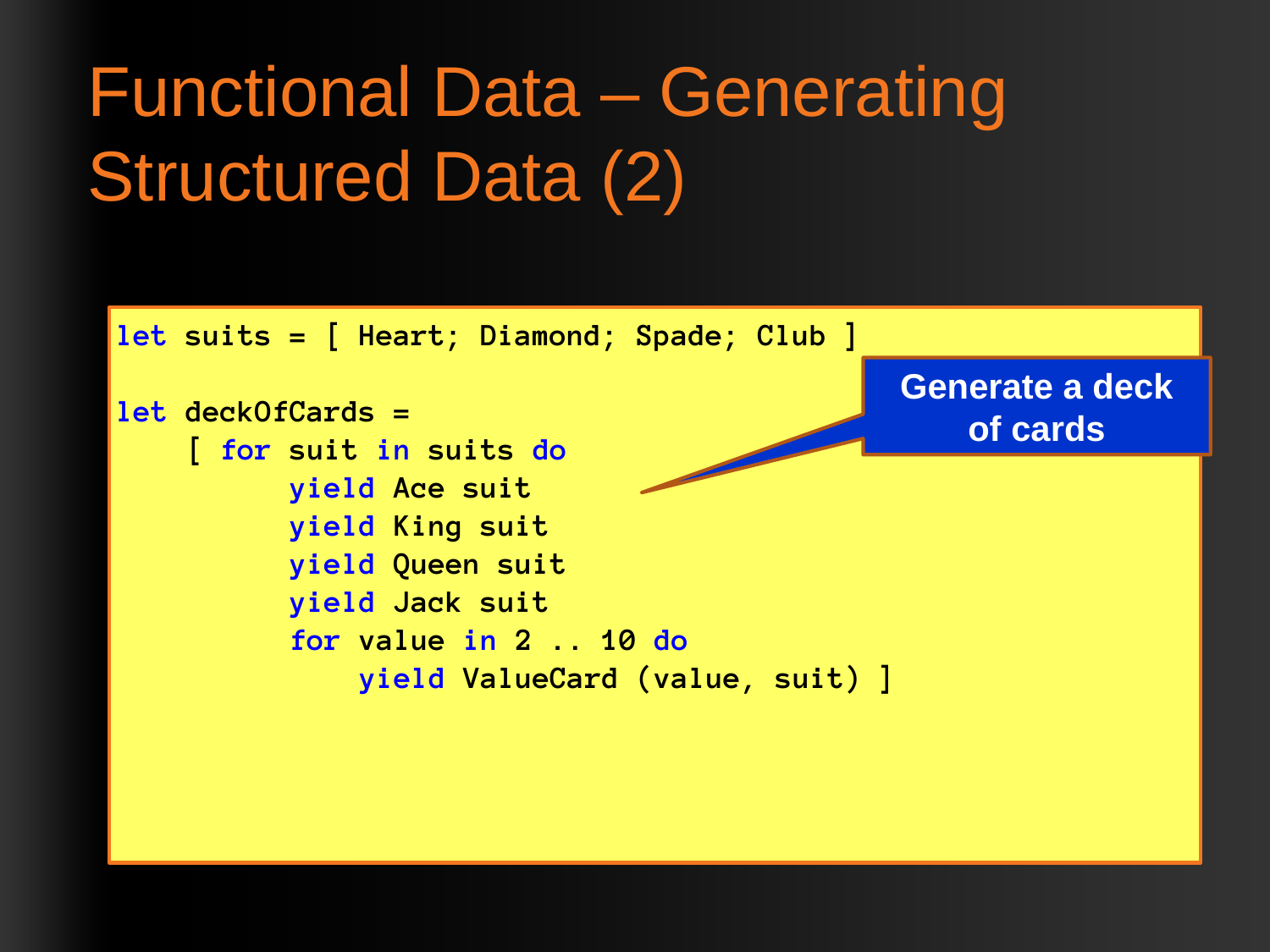

# Functional Data – Generating Structured Data (2)

let suits = [ Heart; Diamond; Spade; Club ]

let deckOfCards =
    [ for suit in suits do
          yield Ace suit
          yield King suit
          yield Queen suit
          yield Jack suit
          for value in 2 .. 10 do
              yield ValueCard (value, suit) ]

Generate a deck
of cards